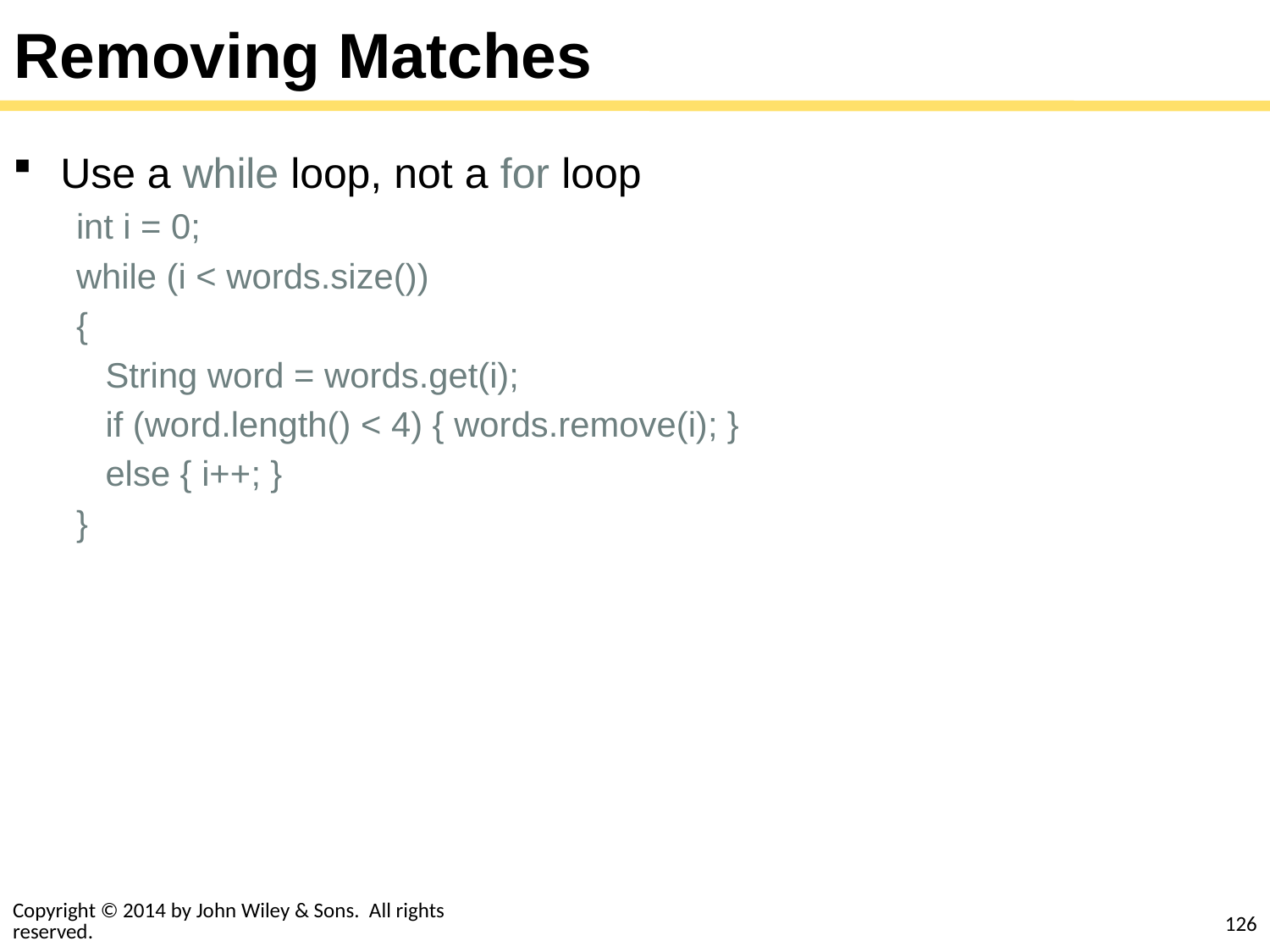

# Removing Matches
Use a while loop, not a for loop
int i = 0;
while (i < words.size())
{
   String word = words.get(i);
   if (word.length() < 4) { words.remove(i); }
   else { i++; }
}